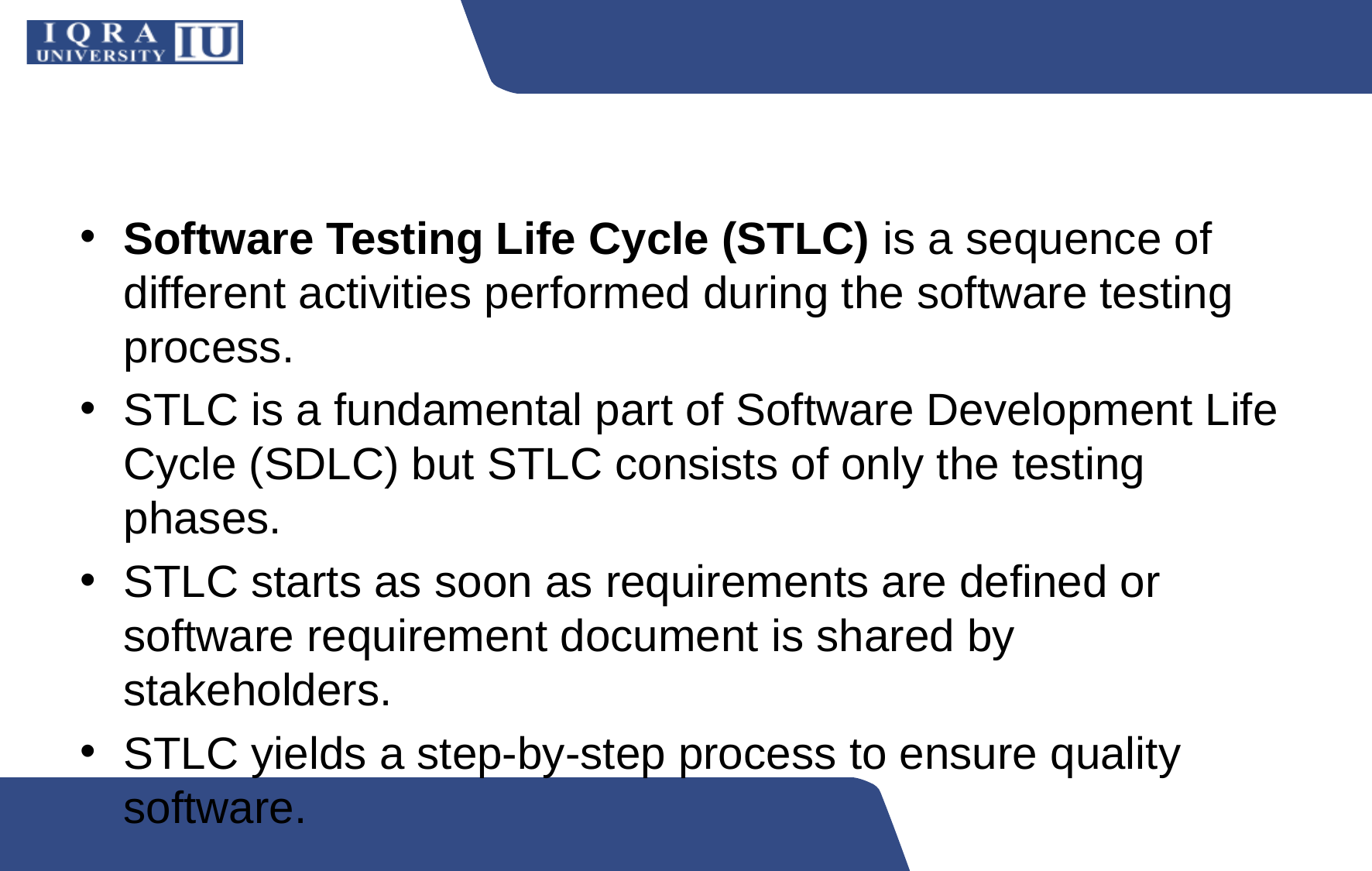

#
Software Testing Life Cycle (STLC) is a sequence of different activities performed during the software testing process.
STLC is a fundamental part of Software Development Life Cycle (SDLC) but STLC consists of only the testing phases.
STLC starts as soon as requirements are defined or software requirement document is shared by stakeholders.
STLC yields a step-by-step process to ensure quality software.